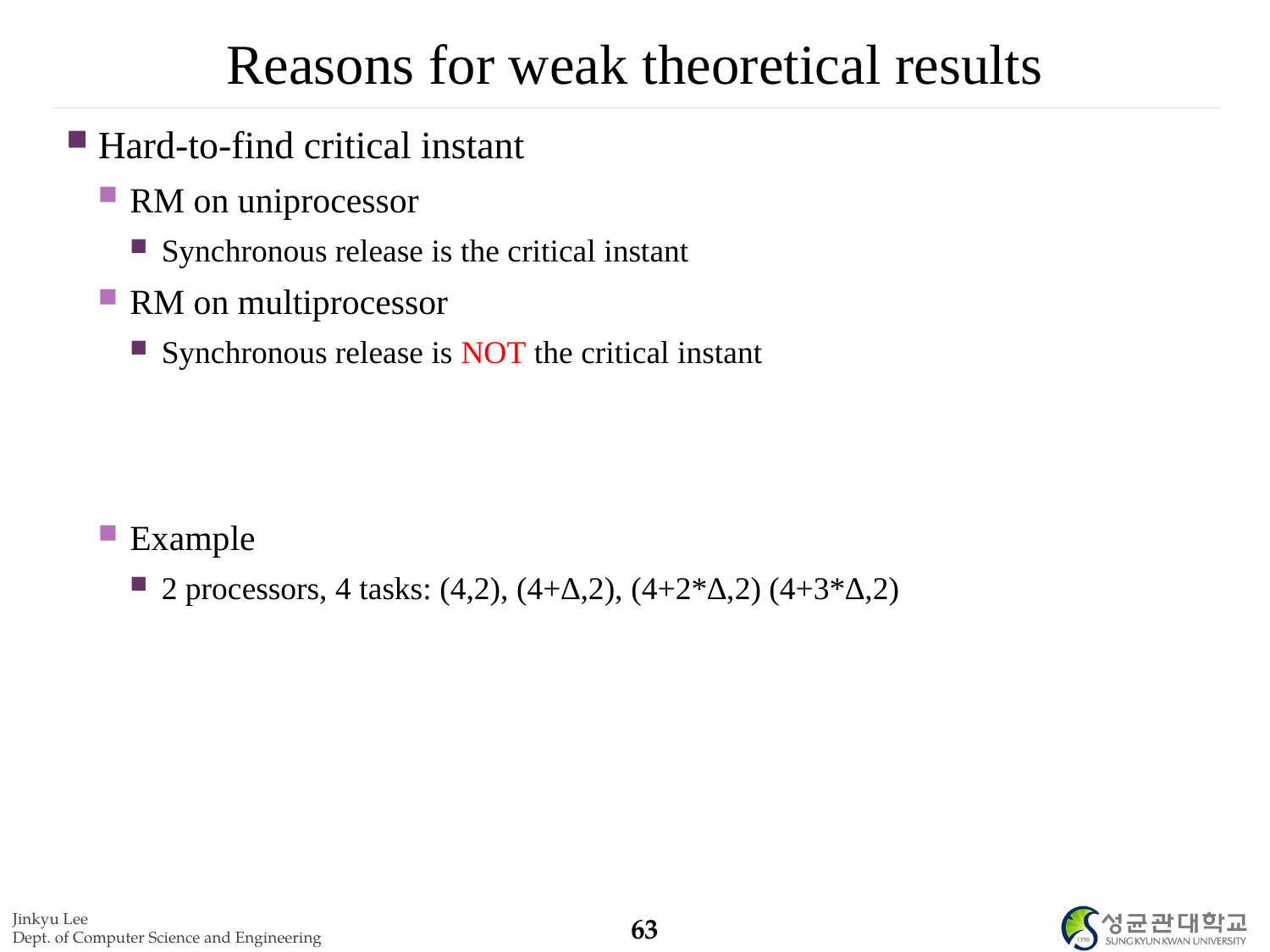

# Reasons for weak theoretical results
Hard-to-find critical instant
RM on uniprocessor
Synchronous release is the critical instant
RM on multiprocessor
Synchronous release is NOT the critical instant

Example
2 processors, 4 tasks: (4,2), (4+∆,2), (4+2*∆,2) (4+3*∆,2)